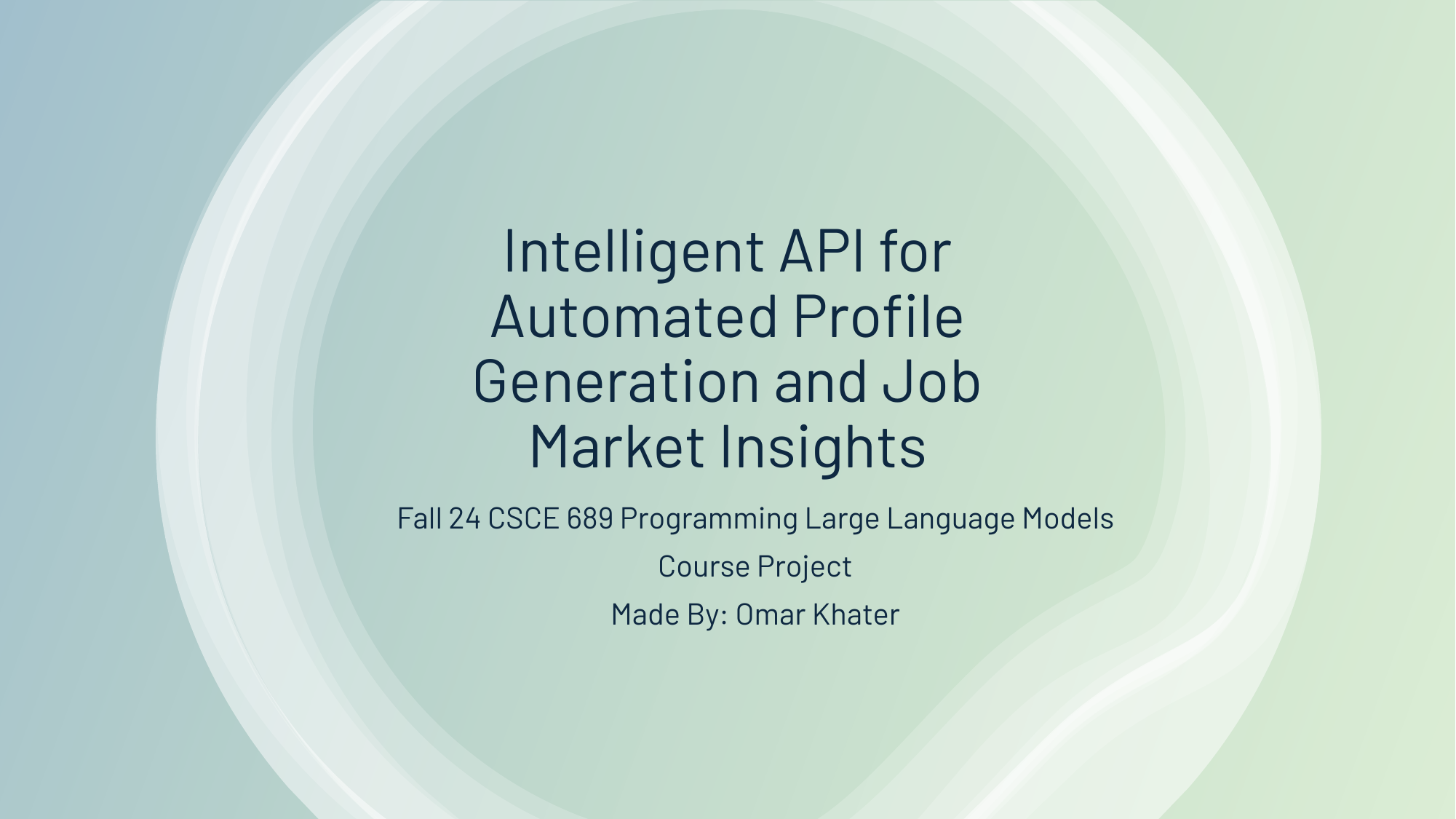

# Intelligent API for Automated Profile Generation and Job Market Insights
Fall 24 CSCE 689 Programming Large Language Models
Course Project
Made By: Omar Khater